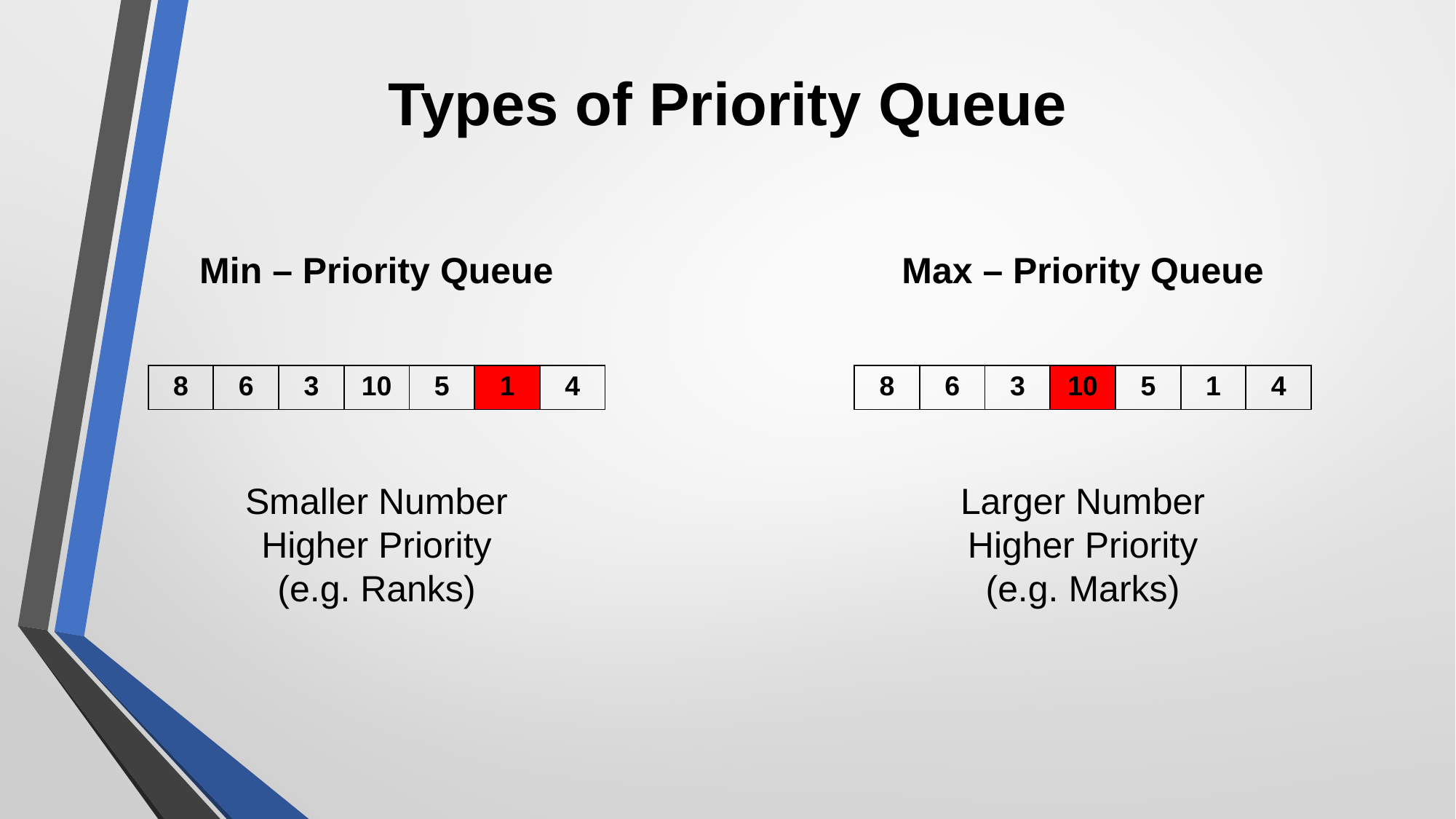

# Types of Priority Queue
Min – Priority Queue
Max – Priority Queue
| 8 | 6 | 3 | 10 | 5 | 1 | 4 |
| --- | --- | --- | --- | --- | --- | --- |
| 8 | 6 | 3 | 10 | 5 | 1 | 4 |
| --- | --- | --- | --- | --- | --- | --- |
Larger Number
Higher Priority
(e.g. Marks)
Smaller Number
Higher Priority
(e.g. Ranks)